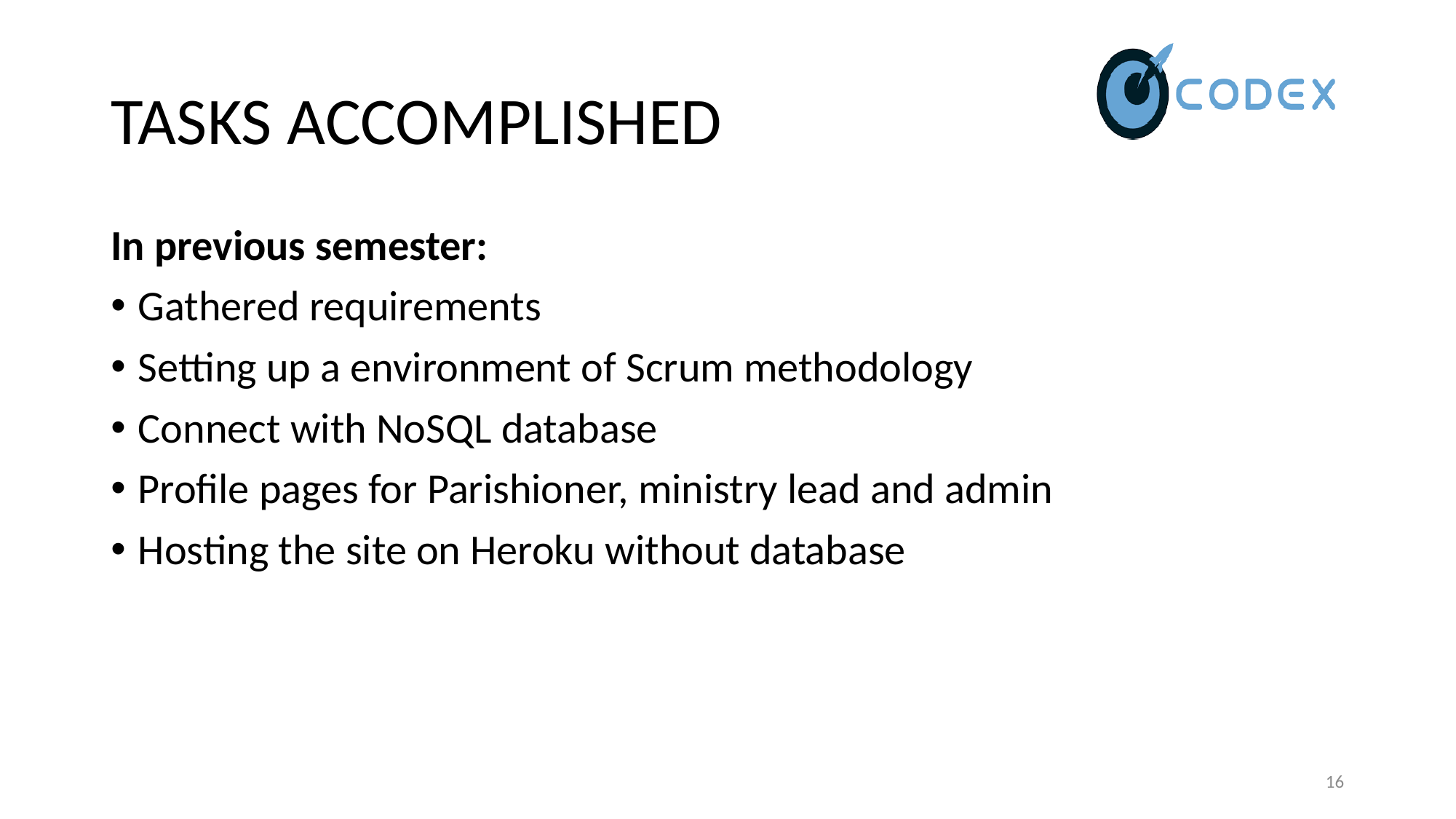

# TASKS ACCOMPLISHED
In previous semester:
Gathered requirements
Setting up a environment of Scrum methodology
Connect with NoSQL database
Profile pages for Parishioner, ministry lead and admin
Hosting the site on Heroku without database

16